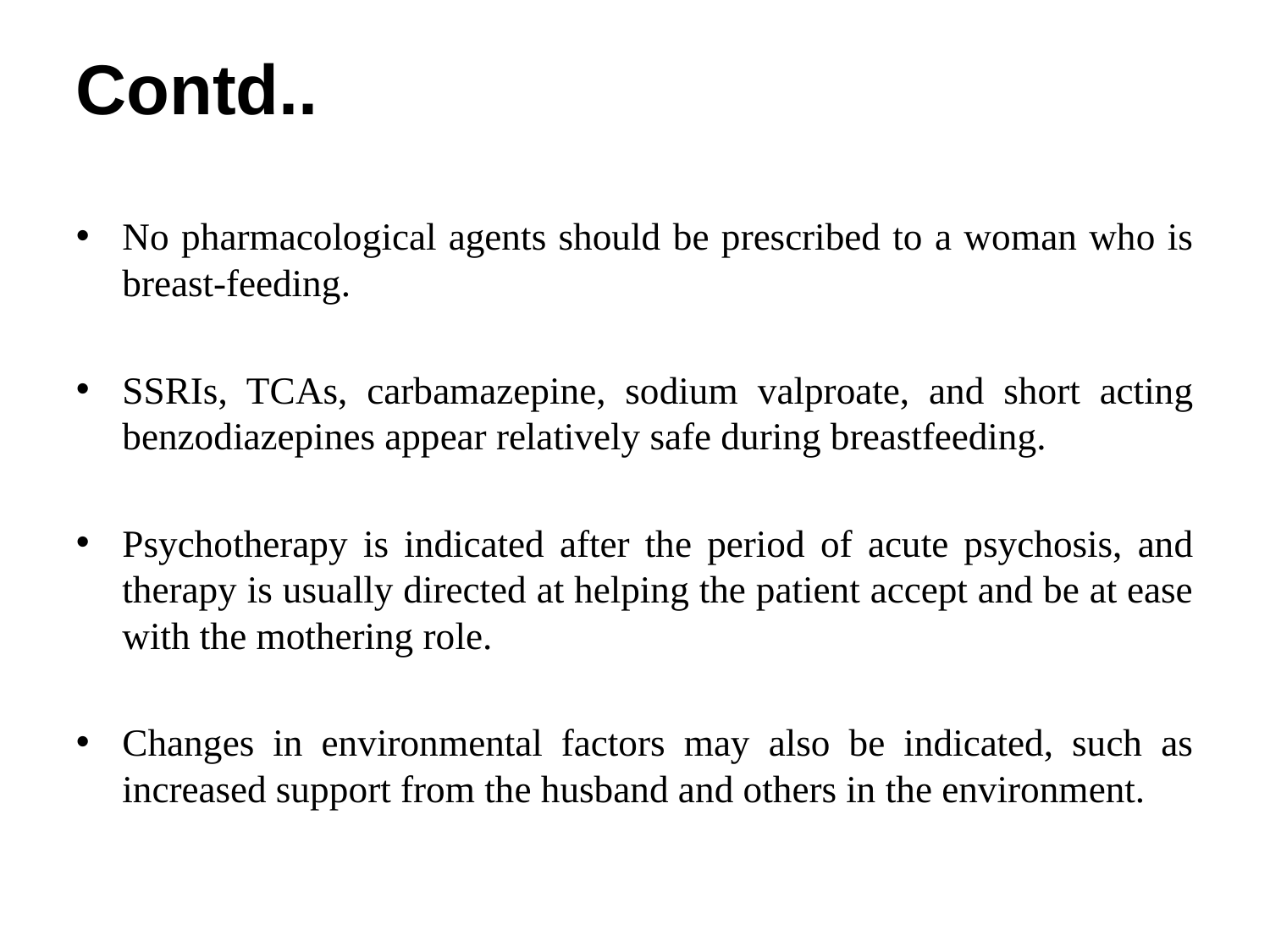

# Contd..
No pharmacological agents should be prescribed to a woman who is breast-feeding.

SSRIs, TCAs, carbamazepine, sodium valproate, and short acting benzodiazepines appear relatively safe during breastfeeding.

Psychotherapy is indicated after the period of acute psychosis, and therapy is usually directed at helping the patient accept and be at ease with the mothering role.

Changes in environmental factors may also be indicated, such as increased support from the husband and others in the environment.